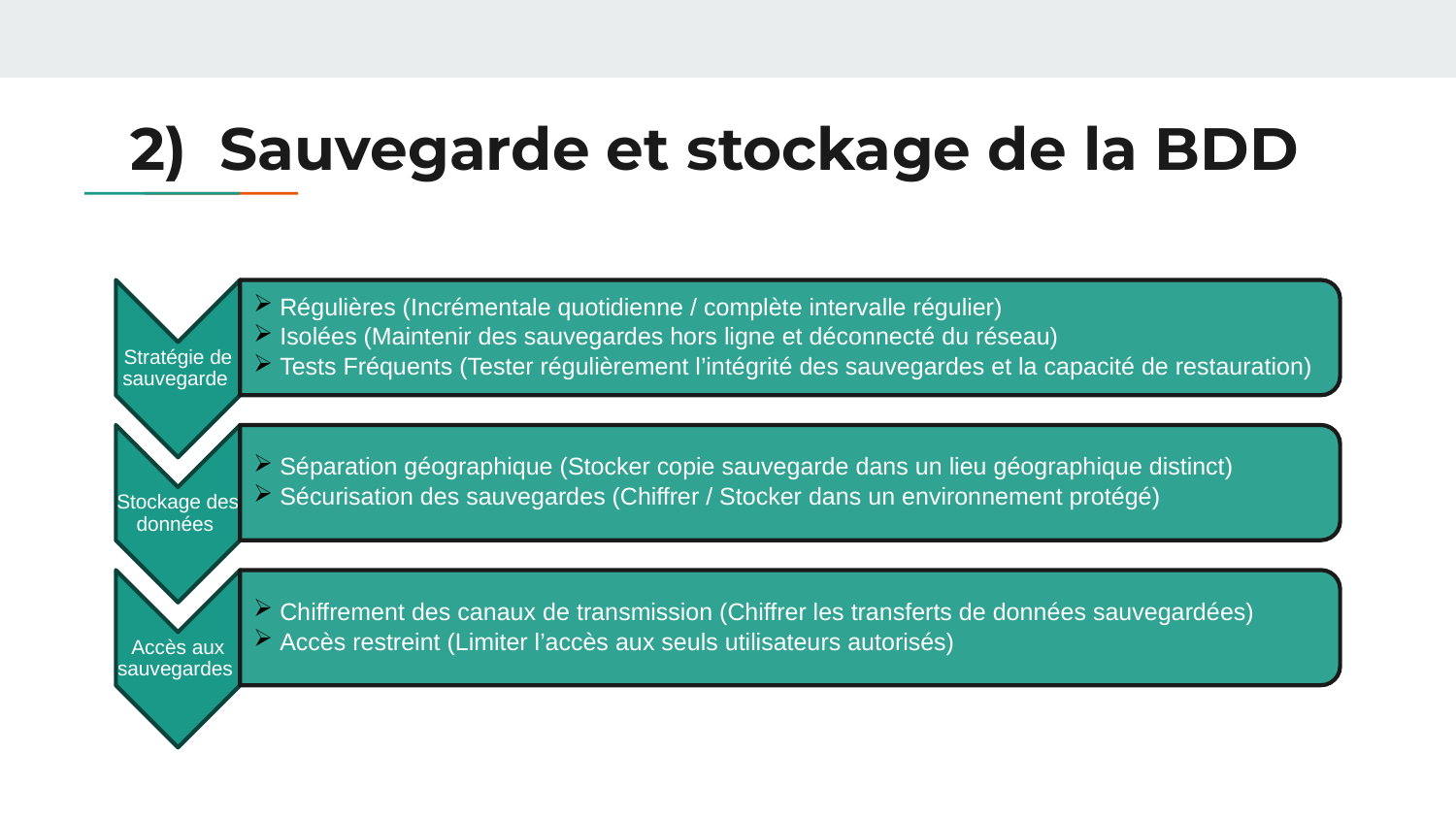

# 2)  Sauvegarde et stockage de la BDD

Stratégie de sauvegarde
 Régulières (Incrémentale quotidienne / complète intervalle régulier)
 Isolées (Maintenir des sauvegardes hors ligne et déconnecté du réseau)
 Tests Fréquents (Tester régulièrement l’intégrité des sauvegardes et la capacité de restauration)
Stockage des données
 Séparation géographique (Stocker copie sauvegarde dans un lieu géographique distinct)
 Sécurisation des sauvegardes (Chiffrer / Stocker dans un environnement protégé)
Accès aux sauvegardes
 Chiffrement des canaux de transmission (Chiffrer les transferts de données sauvegardées)
 Accès restreint (Limiter l’accès aux seuls utilisateurs autorisés)